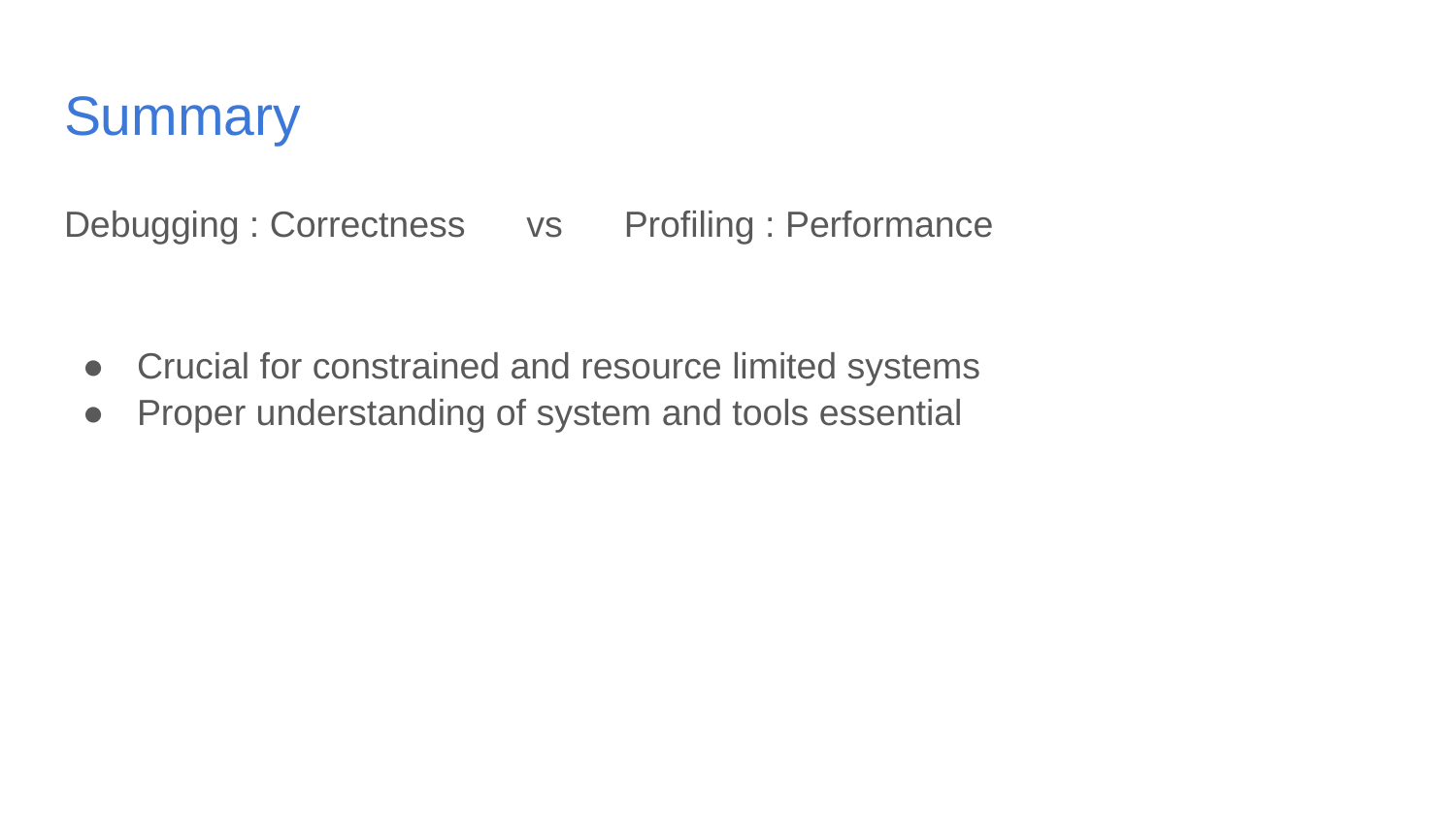

# Summary
Debugging : Correctness      vs      Profiling : Performance

Crucial for constrained and resource limited systems
Proper understanding of system and tools essential